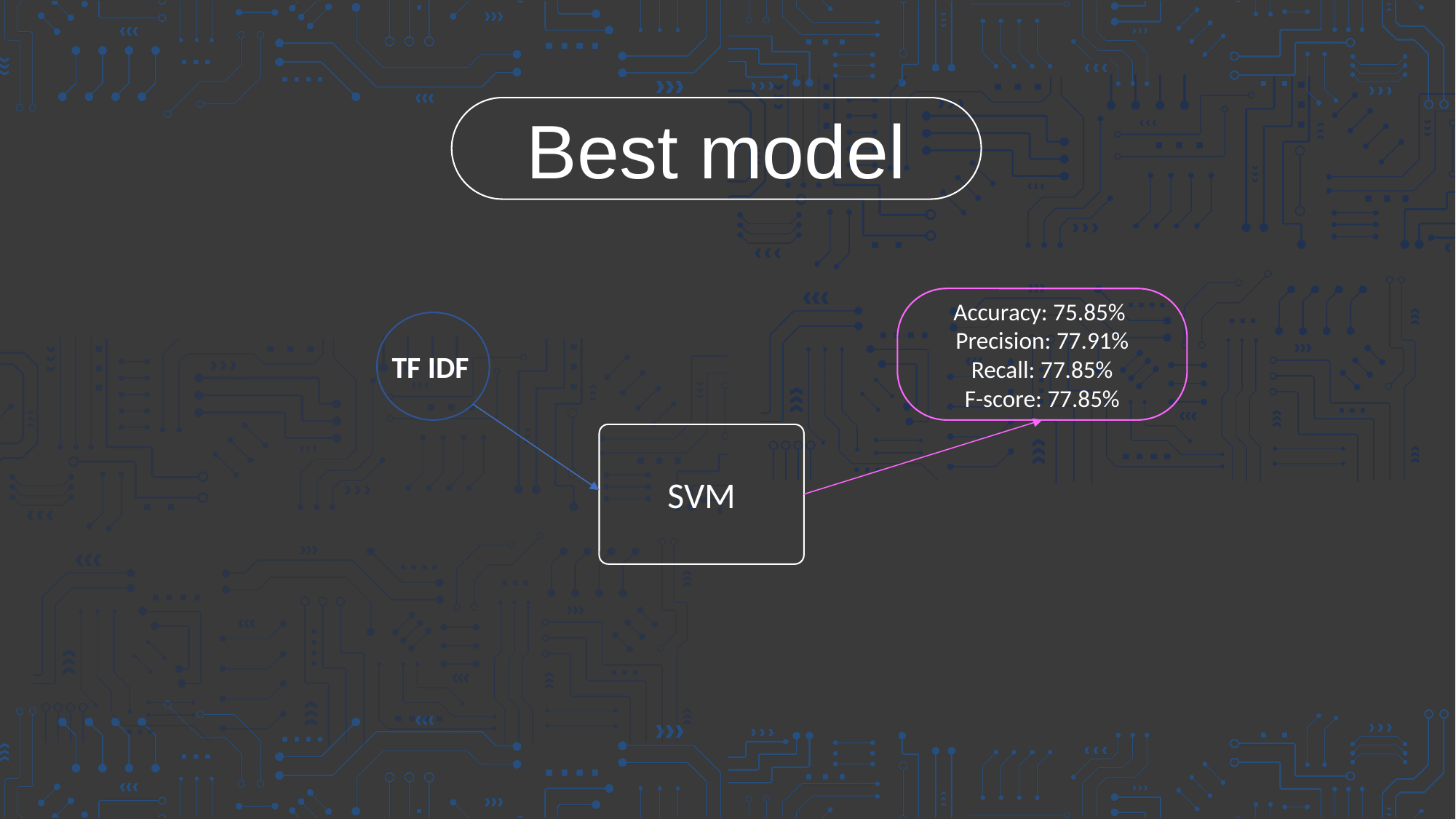

Best model
Accuracy: 75.85%
Precision: 77.91%
Recall: 77.85%
F-score: 77.85%

TF IDF
SVM